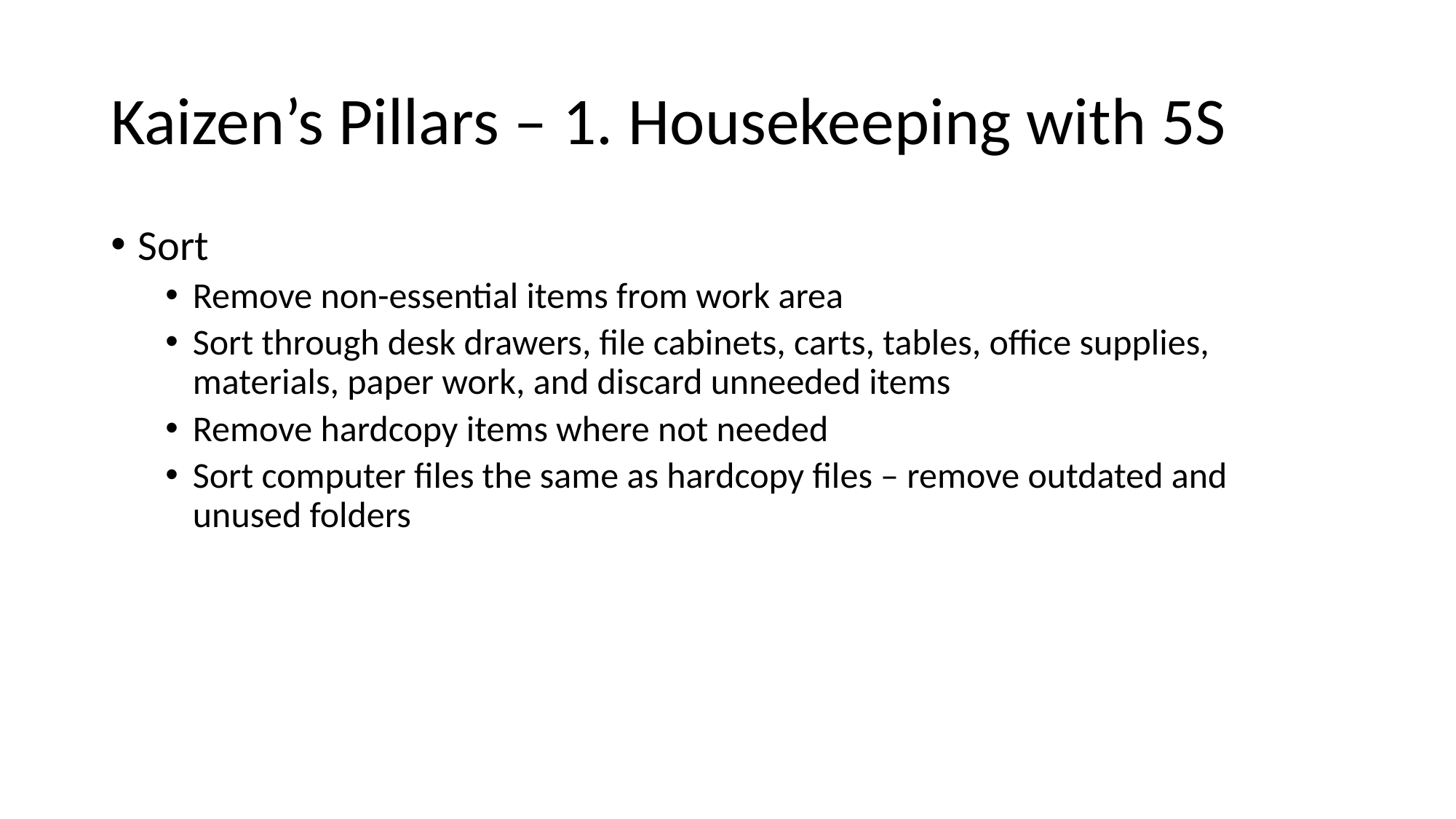

# Kaizen’s Pillars – 1. Housekeeping with 5S
Sort
Remove non-essential items from work area
Sort through desk drawers, file cabinets, carts, tables, office supplies, materials, paper work, and discard unneeded items
Remove hardcopy items where not needed
Sort computer files the same as hardcopy files – remove outdated and unused folders